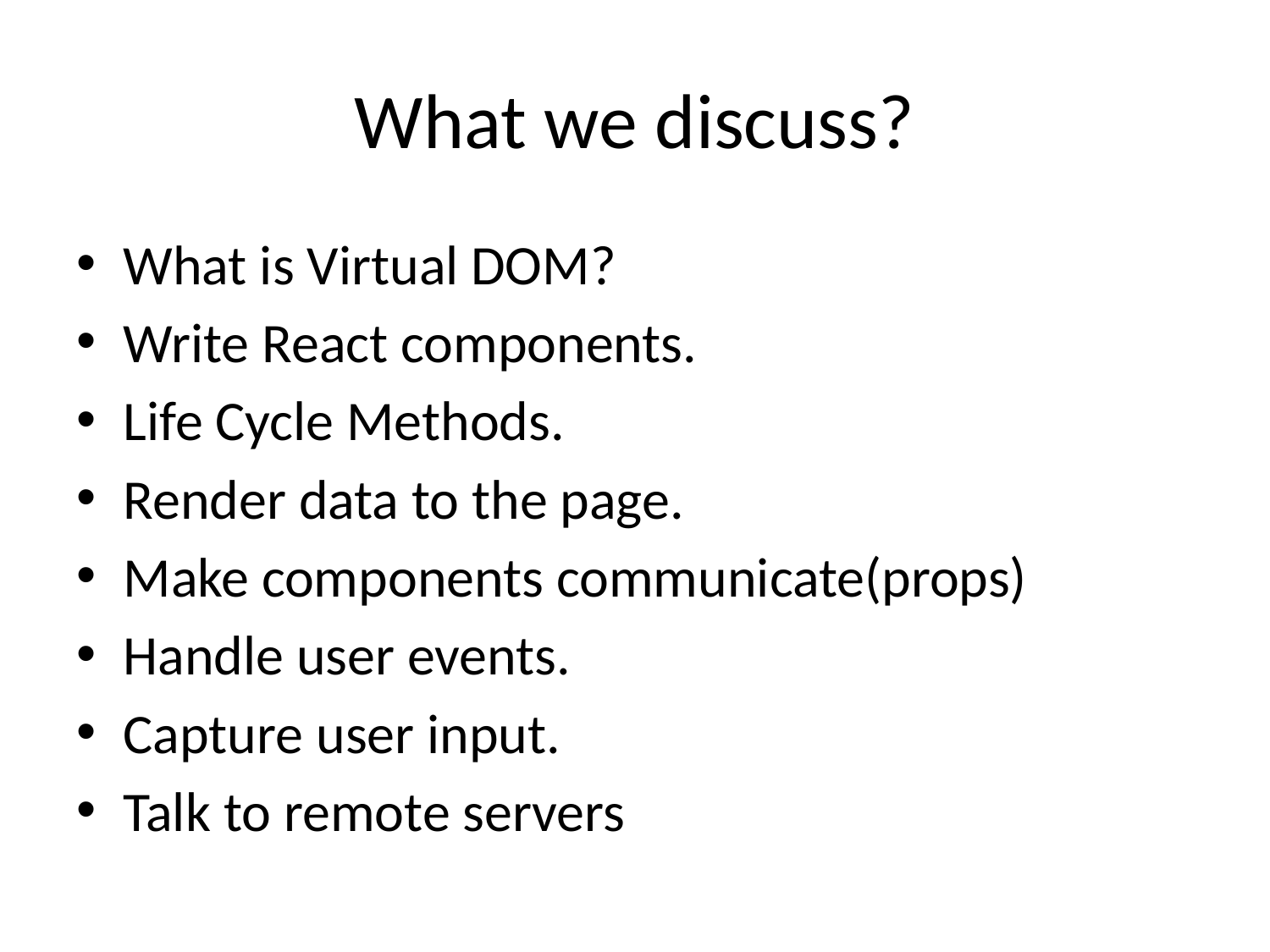

# What we discuss?
What is Virtual DOM?
Write React components.
Life Cycle Methods.
Render data to the page.
Make components communicate(props)
Handle user events.
Capture user input.
Talk to remote servers